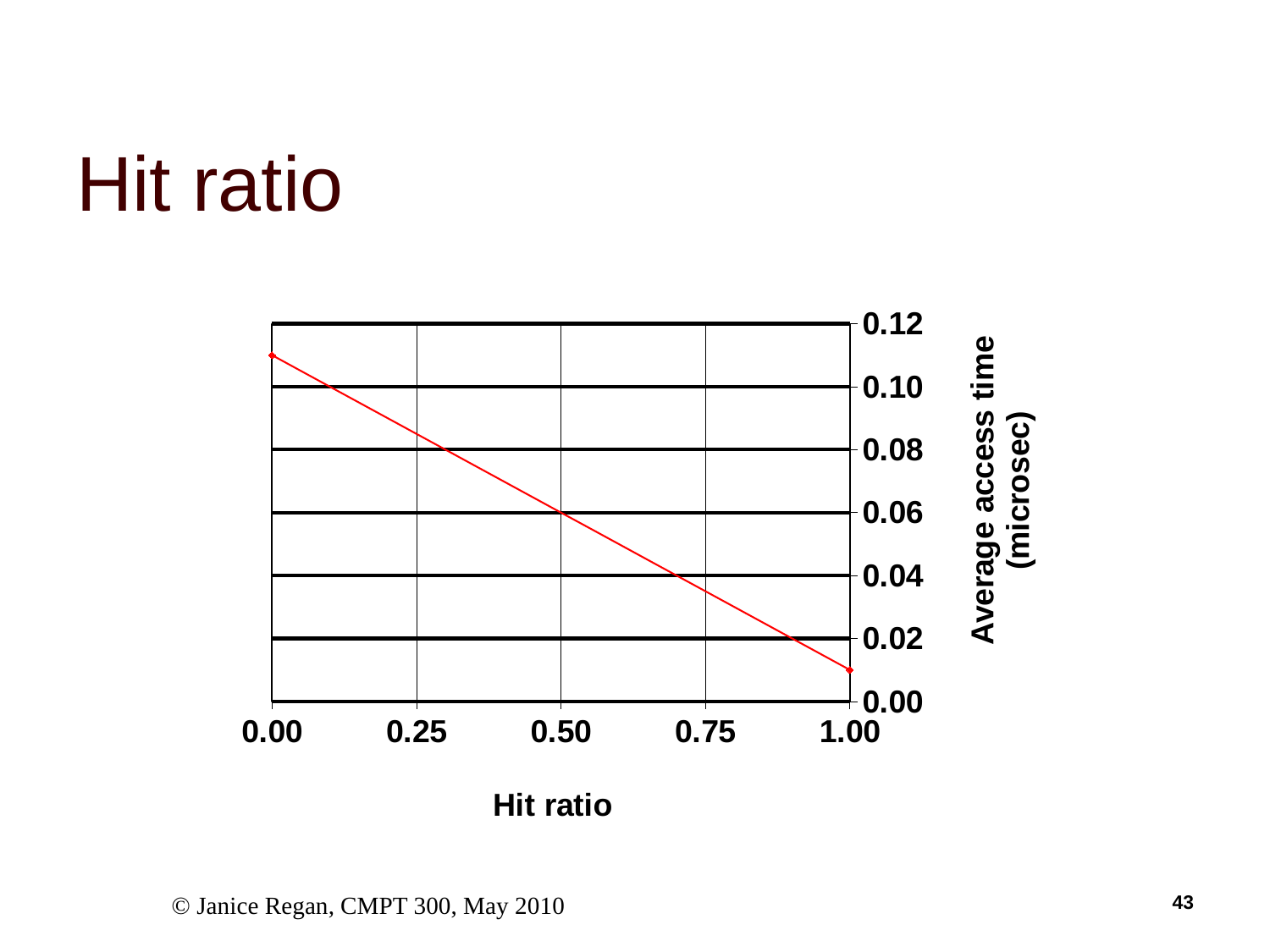

# Hit ratio

### Chart

| Category |  |
|---|---|
© Janice Regan, CMPT 300, May 2010
43